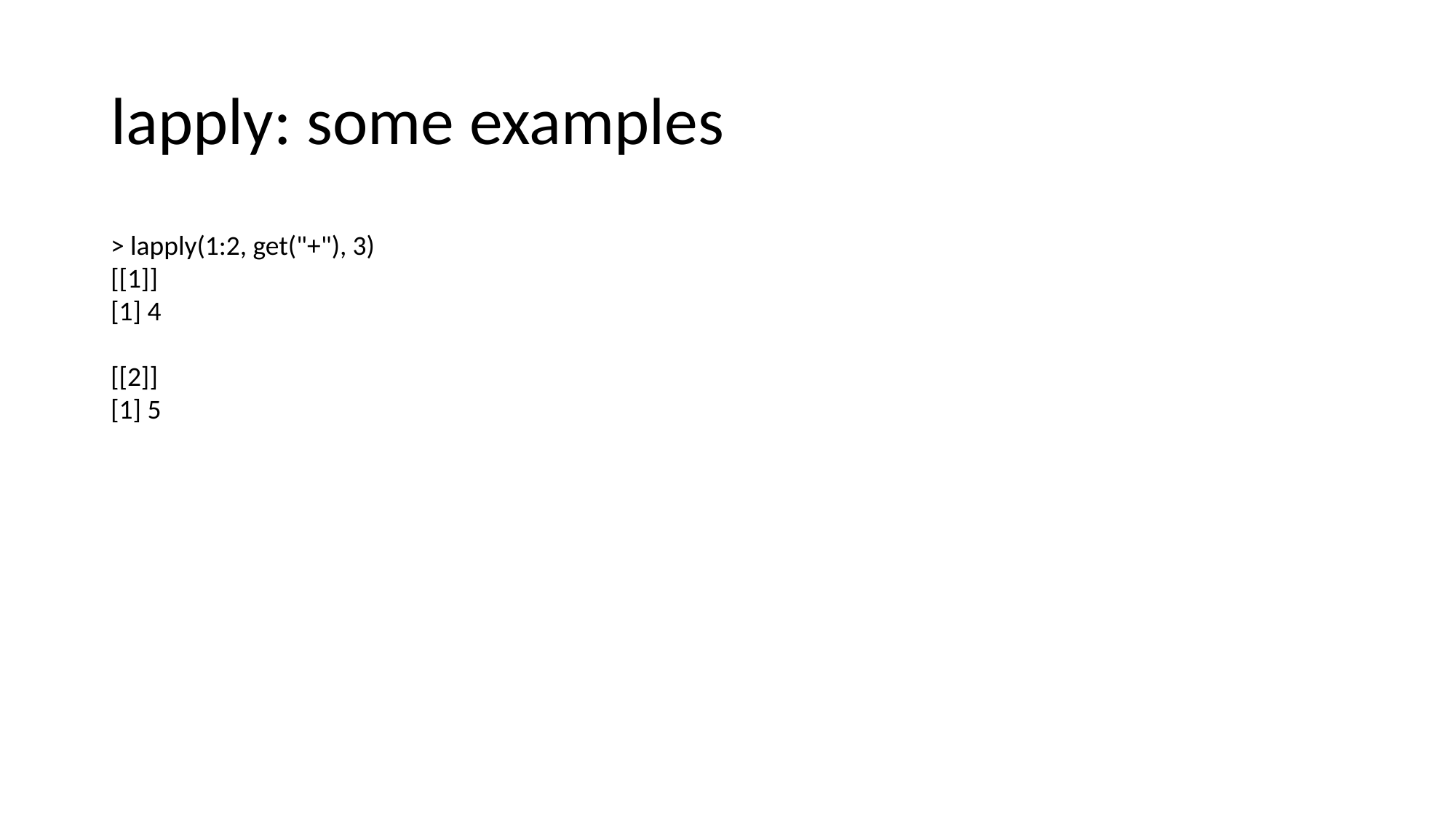

# lapply: some examples
> lapply(1:2, get("+"), 3)
[[1]]
[1] 4

[[2]]
[1] 5